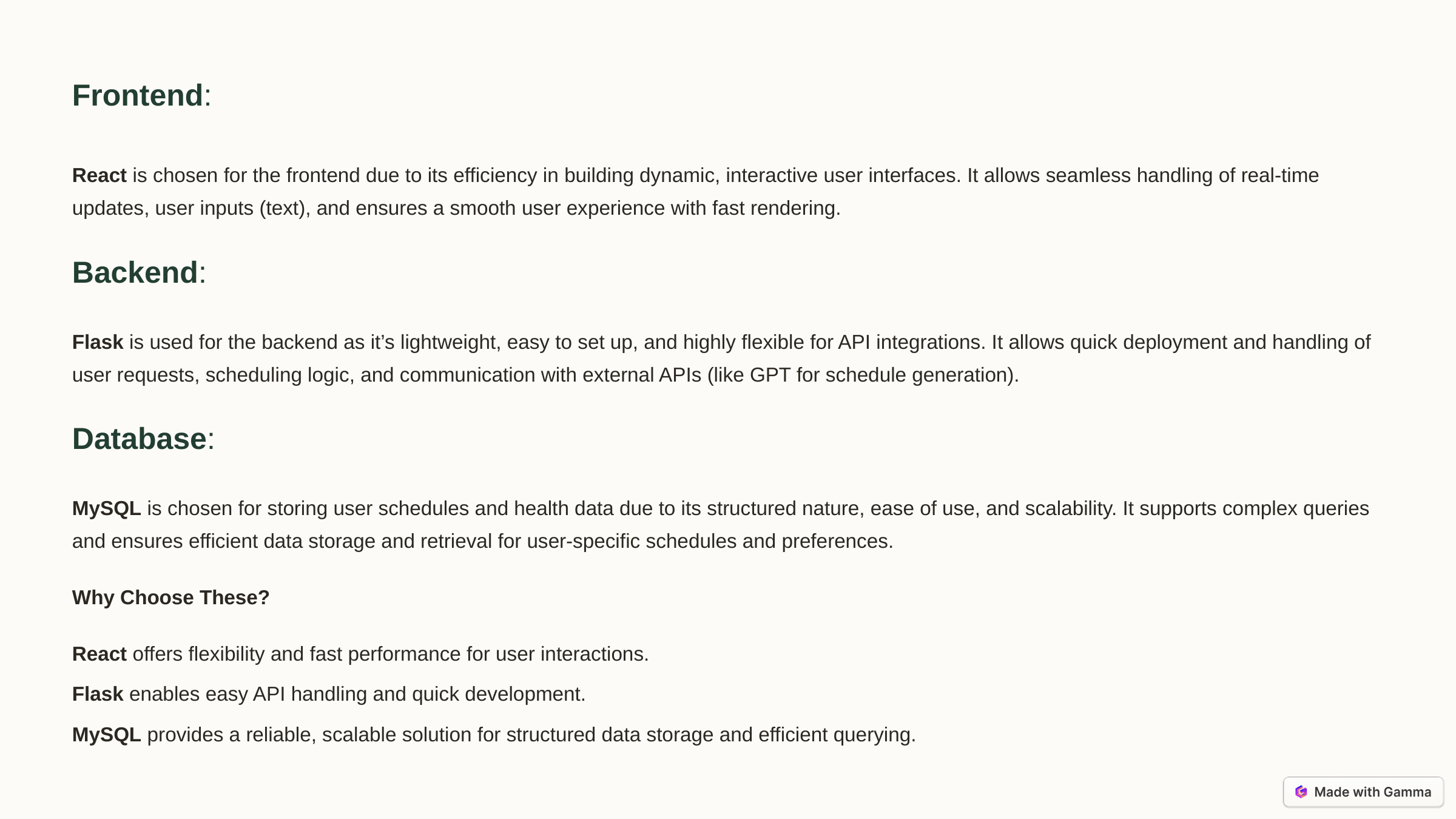

Frontend:
React is chosen for the frontend due to its efficiency in building dynamic, interactive user interfaces. It allows seamless handling of real-time updates, user inputs (text), and ensures a smooth user experience with fast rendering.
Backend:
Flask is used for the backend as it’s lightweight, easy to set up, and highly flexible for API integrations. It allows quick deployment and handling of user requests, scheduling logic, and communication with external APIs (like GPT for schedule generation).
Database:
MySQL is chosen for storing user schedules and health data due to its structured nature, ease of use, and scalability. It supports complex queries and ensures efficient data storage and retrieval for user-specific schedules and preferences.
Why Choose These?
React offers flexibility and fast performance for user interactions.
Flask enables easy API handling and quick development.
MySQL provides a reliable, scalable solution for structured data storage and efficient querying.